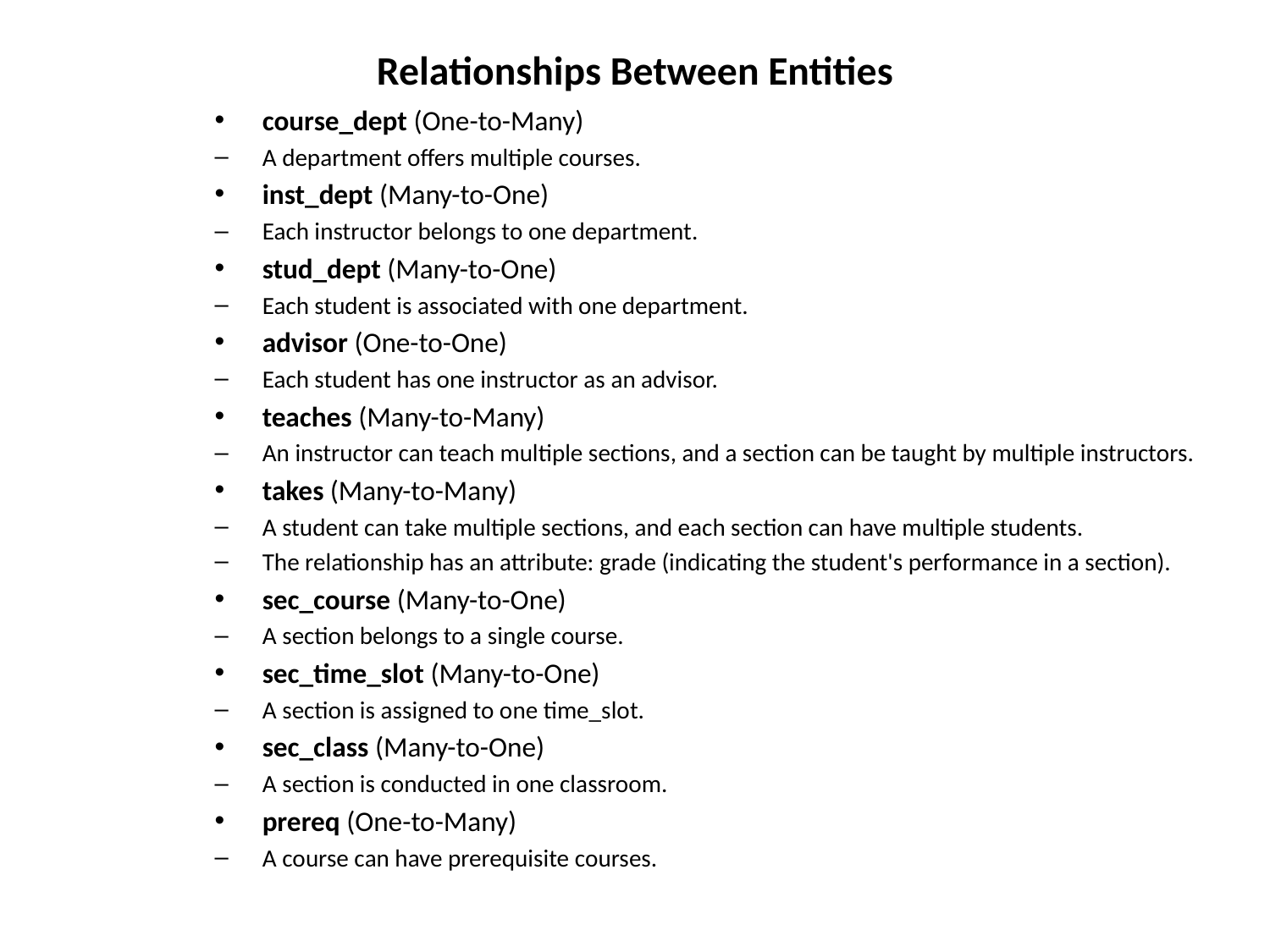

# Relationships Between Entities
course_dept (One-to-Many)
A department offers multiple courses.
inst_dept (Many-to-One)
Each instructor belongs to one department.
stud_dept (Many-to-One)
Each student is associated with one department.
advisor (One-to-One)
Each student has one instructor as an advisor.
teaches (Many-to-Many)
An instructor can teach multiple sections, and a section can be taught by multiple instructors.
takes (Many-to-Many)
A student can take multiple sections, and each section can have multiple students.
The relationship has an attribute: grade (indicating the student's performance in a section).
sec_course (Many-to-One)
A section belongs to a single course.
sec_time_slot (Many-to-One)
A section is assigned to one time_slot.
sec_class (Many-to-One)
A section is conducted in one classroom.
prereq (One-to-Many)
A course can have prerequisite courses.